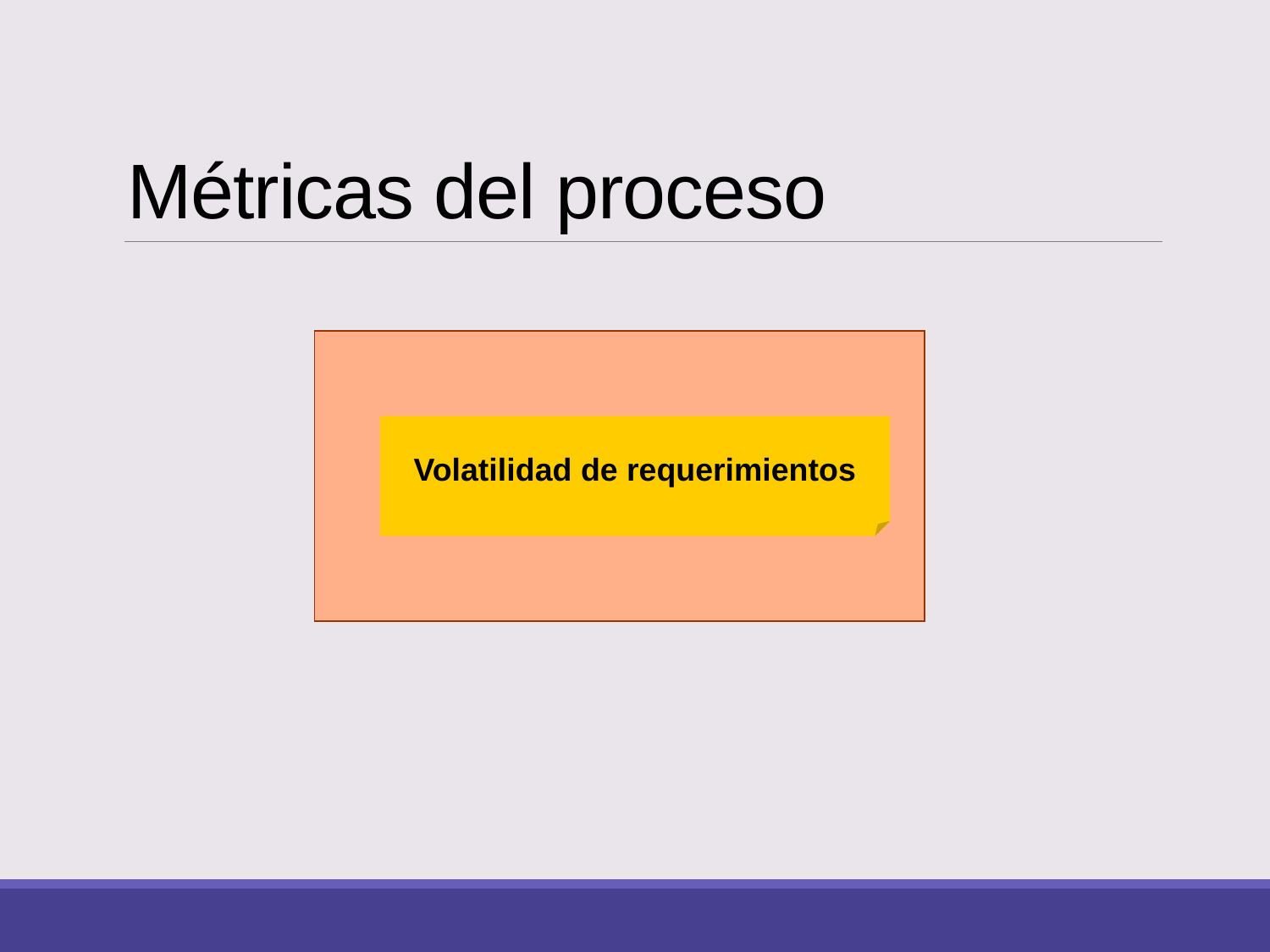

# Métricas del proceso

Volatilidad de requerimientos